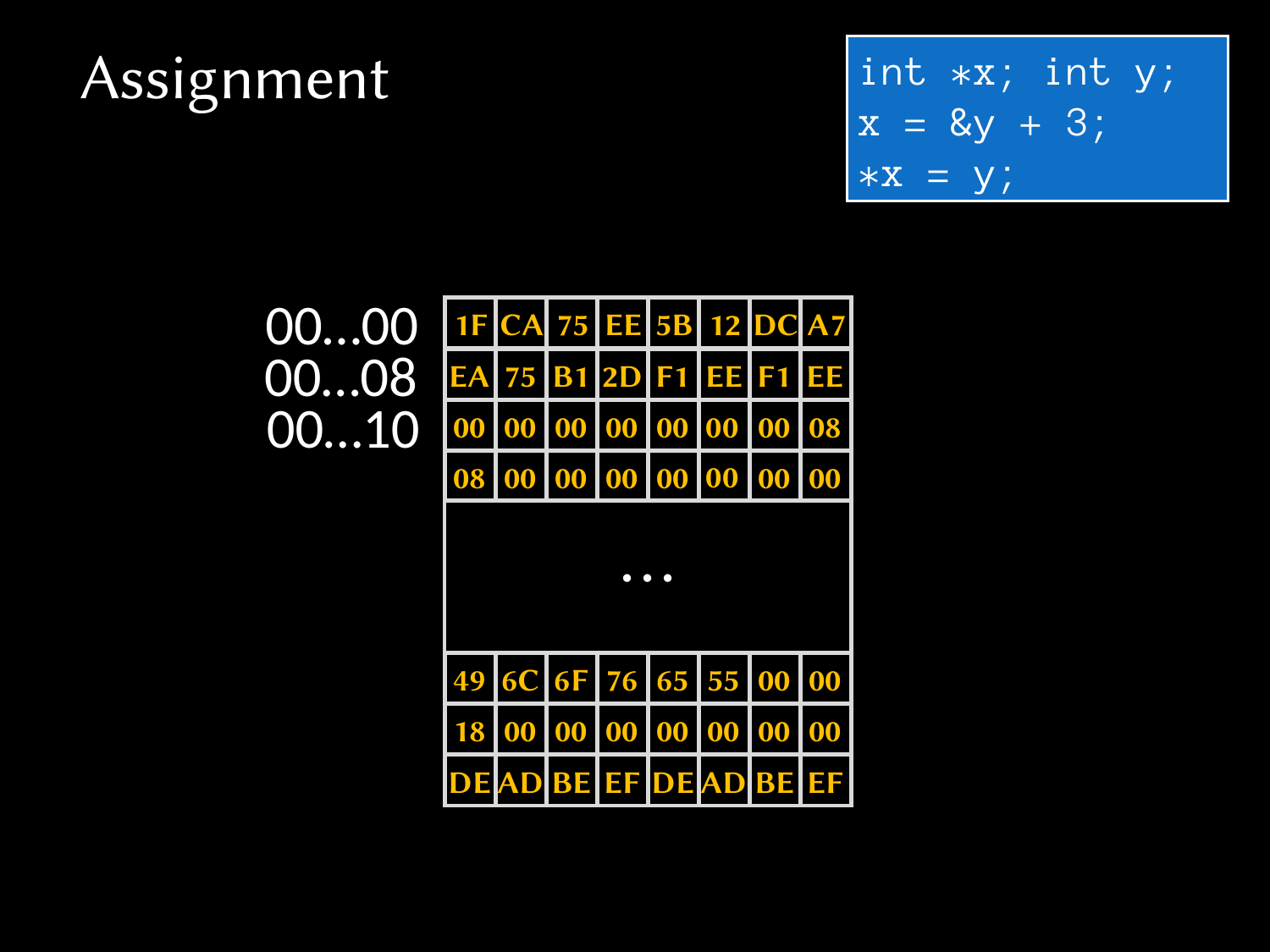

# Assignment
int *x; int y;
x = &y + 3;
*x = y;
00…00
1F

CA

75

EE

5B

12

DC

A7

00…08
EE
EA

75

B1

2D

F1

F1

EE

00…10
00
00

00

00

00

00

00

08

00
08

00

00

00

00

00

00

• • •
49

6C

6F

76

65

55

00

00

18

00

00

00

00

00

00

00

DE

AD

BE

EF

DE

AD

BE

EF